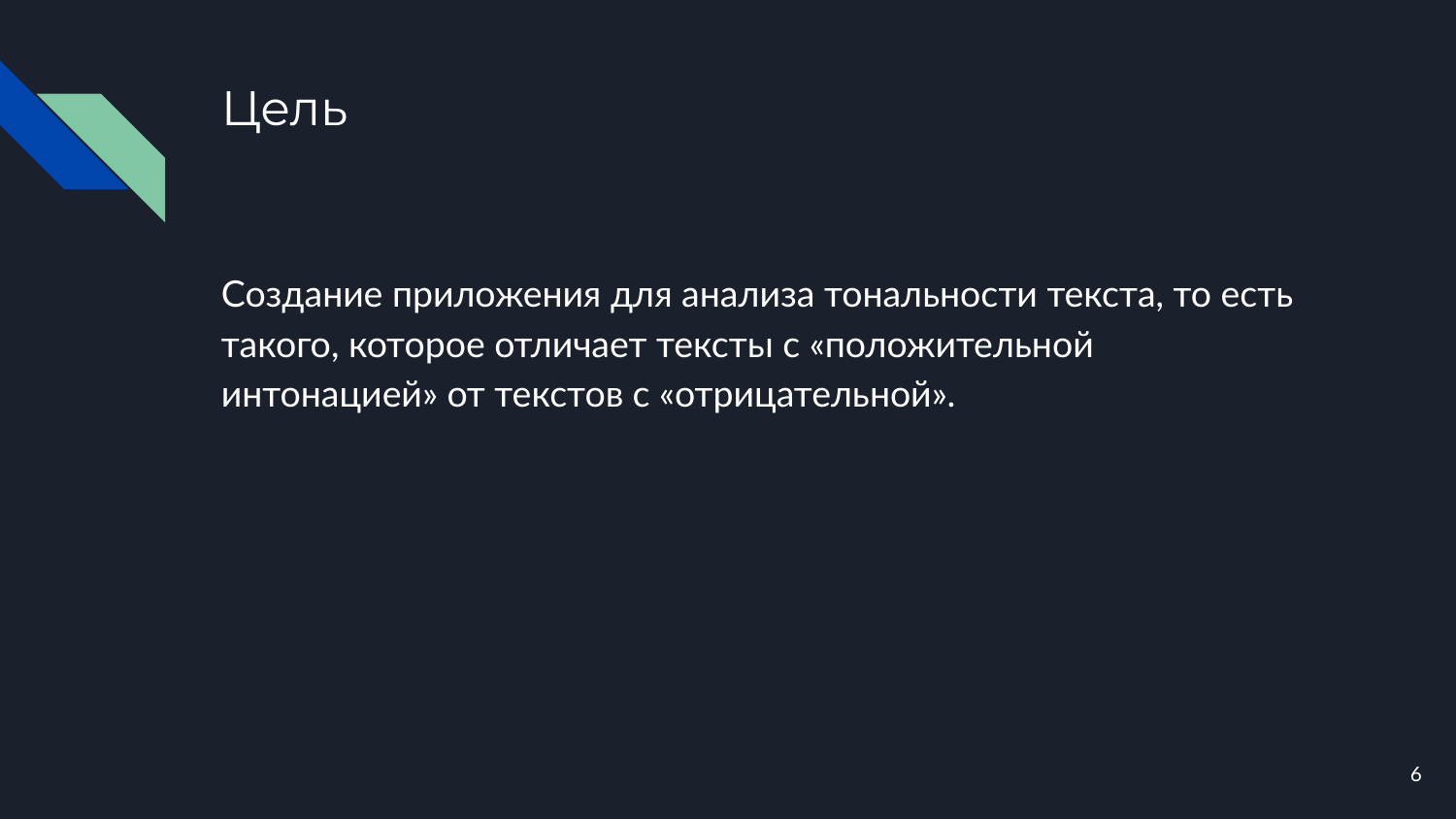

# Цель
Создание приложения для анализа тональности текста, то есть такого, которое отличает тексты с «положительной интонацией» от текстов с «отрицательной».

6